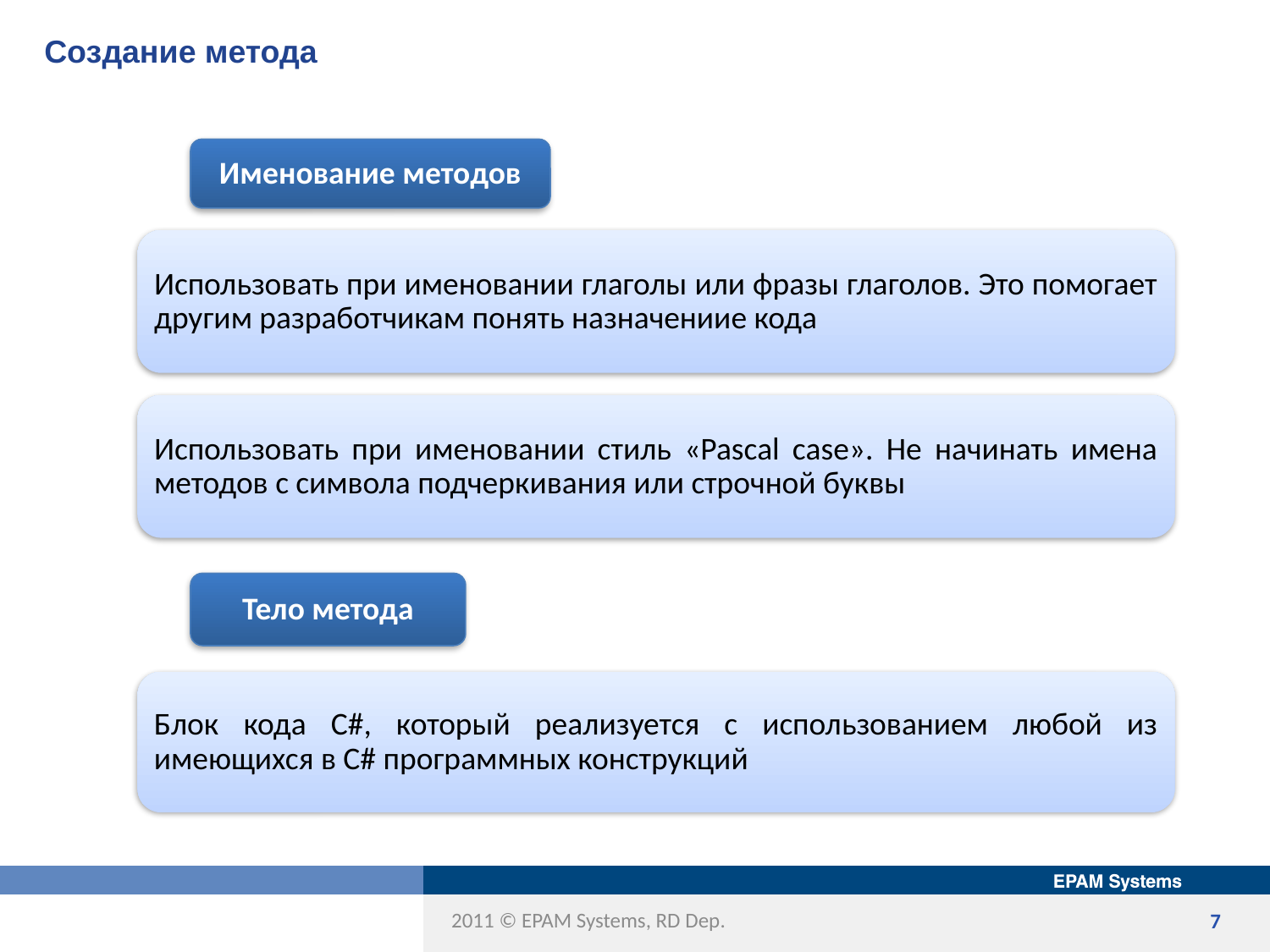

# Создание метода
Именование методов
Использовать при именовании глаголы или фразы глаголов. Это помогает другим разработчикам понять назначениие кода
Использовать при именовании стиль «Pascal case». Не начинать имена методов с символа подчеркивания или строчной буквы
Тело метода
Блок кода C#, который реализуется с использованием любой из имеющихся в C# программных конструкций